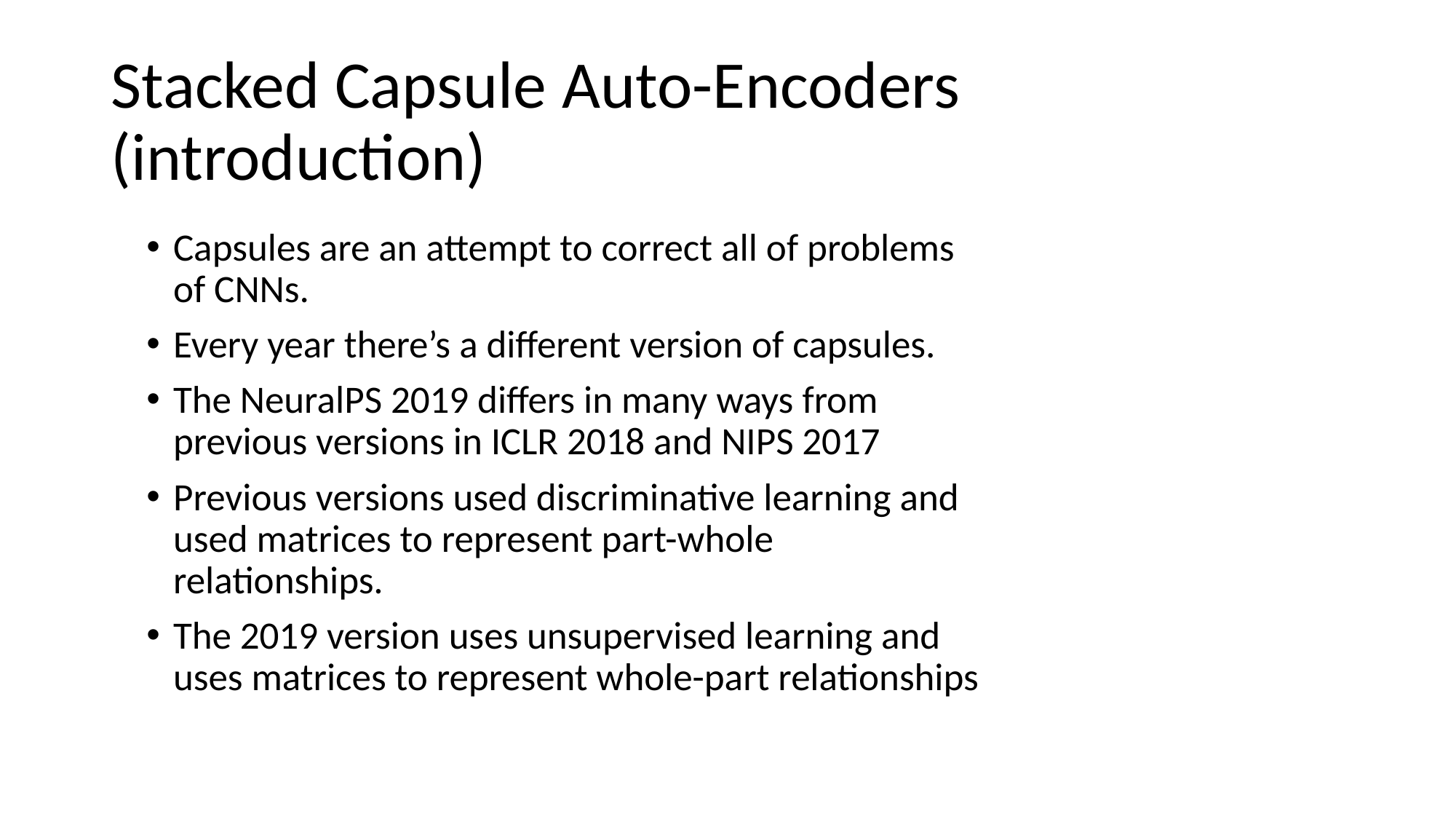

# Stacked Capsule Auto-Encoders (introduction)
Capsules are an attempt to correct all of problems of CNNs.
Every year there’s a different version of capsules.
The NeuralPS 2019 differs in many ways from previous versions in ICLR 2018 and NIPS 2017
Previous versions used discriminative learning and used matrices to represent part-whole relationships.
The 2019 version uses unsupervised learning and uses matrices to represent whole-part relationships